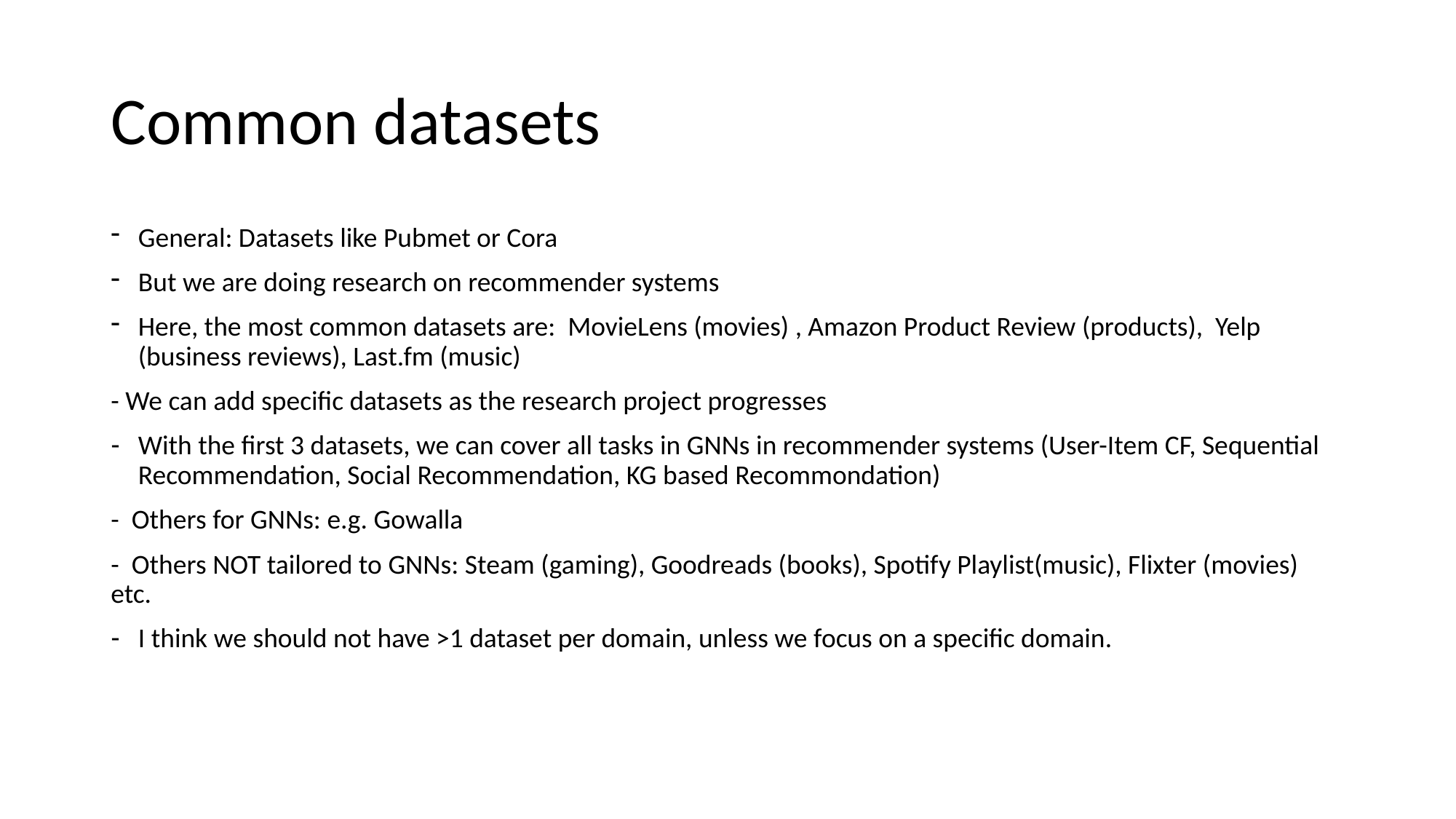

# Common datasets
General: Datasets like Pubmet or Cora
But we are doing research on recommender systems
Here, the most common datasets are:  MovieLens (movies) , Amazon Product Review (products),  Yelp (business reviews), Last.fm (music)
- We can add specific datasets as the research project progresses
With the first 3 datasets, we can cover all tasks in GNNs in recommender systems (User-Item CF, Sequential Recommendation, Social Recommendation, KG based Recommondation)
-  Others for GNNs: e.g. Gowalla
-  Others NOT tailored to GNNs: Steam (gaming), Goodreads (books), Spotify Playlist(music), Flixter (movies) etc.
I think we should not have >1 dataset per domain, unless we focus on a specific domain.